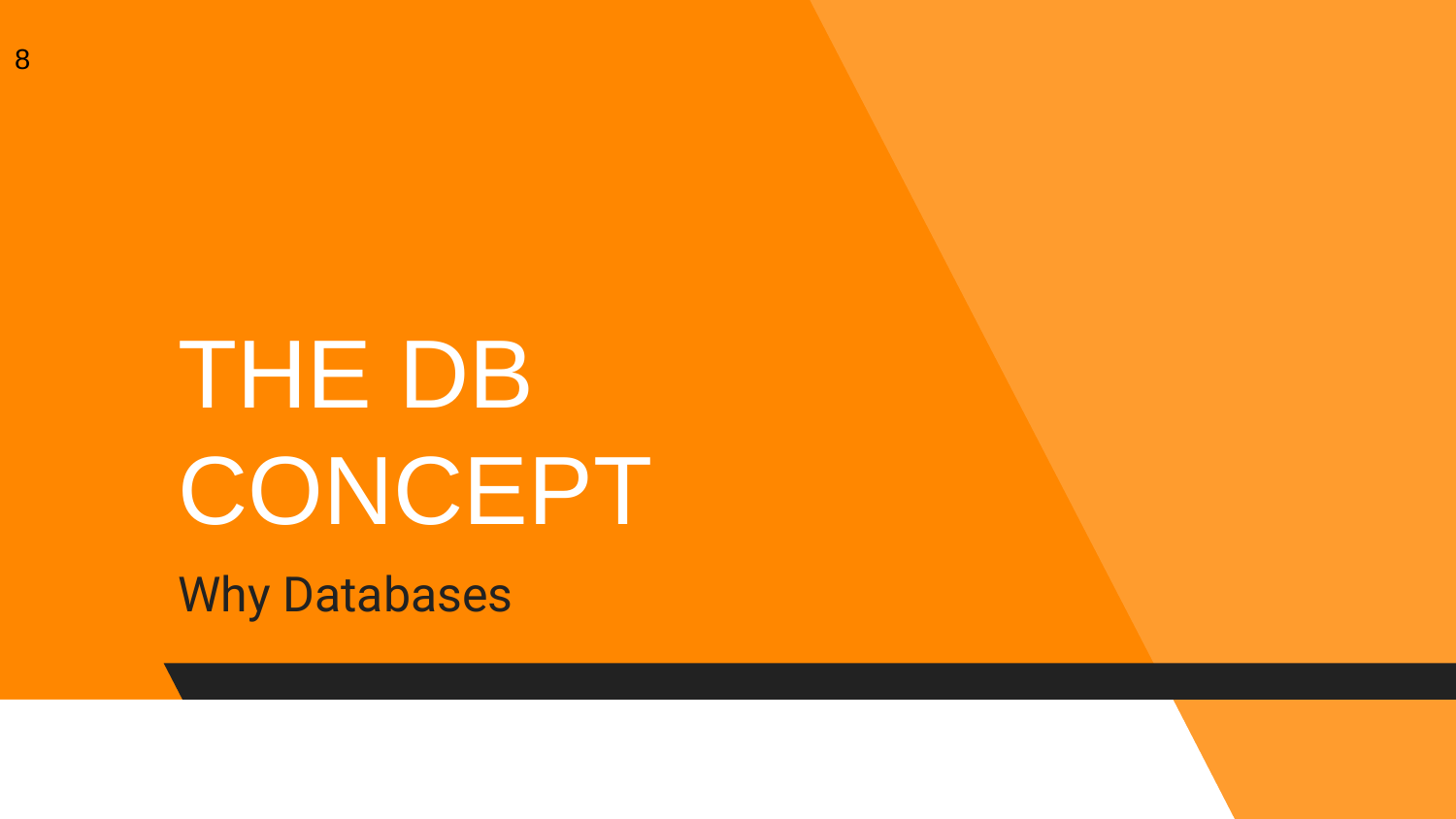

8
# THE DB CONCEPT
Why Databases